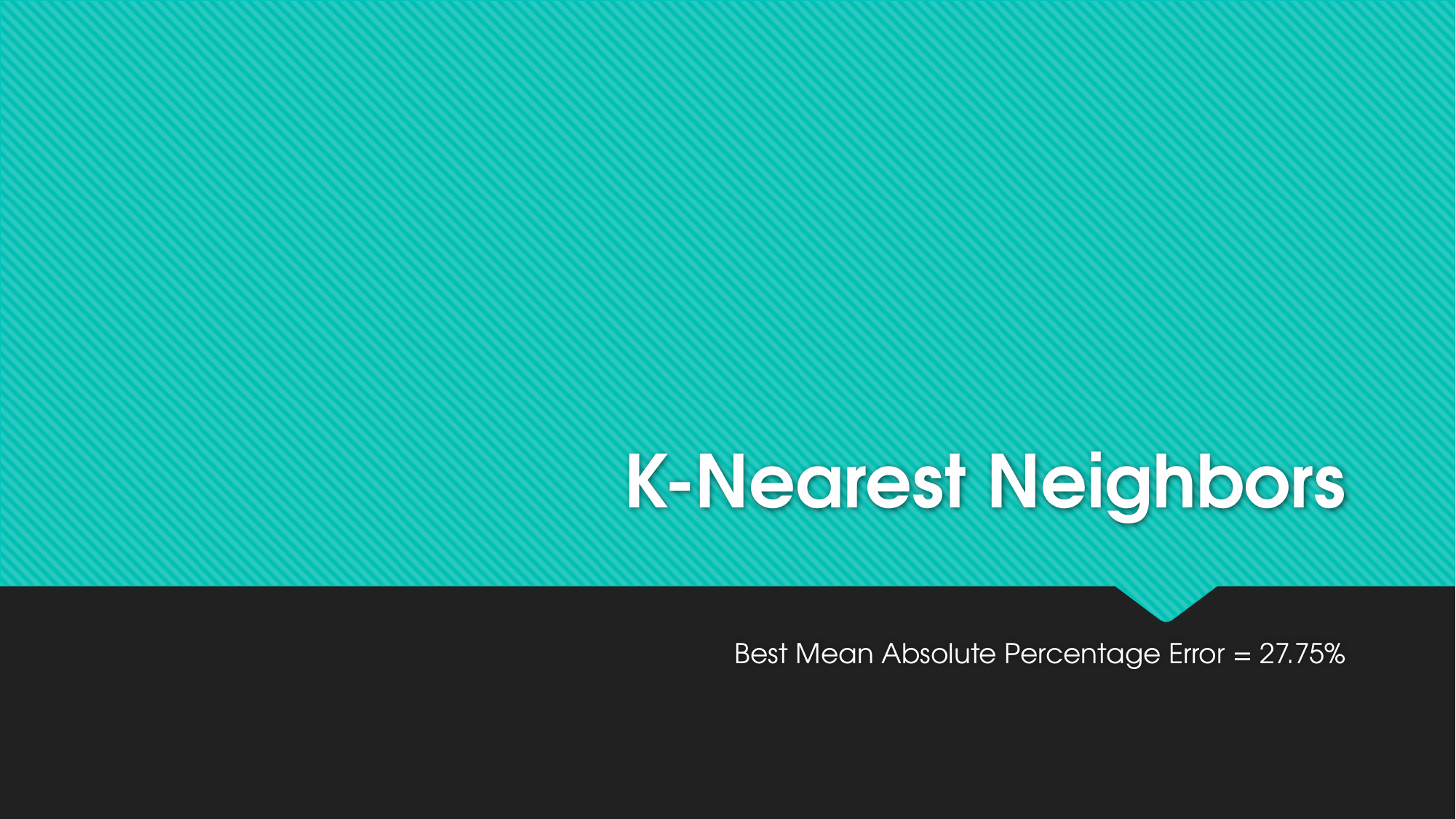

# K-Nearest Neighbors
Best Mean Absolute Percentage Error = 27.75%